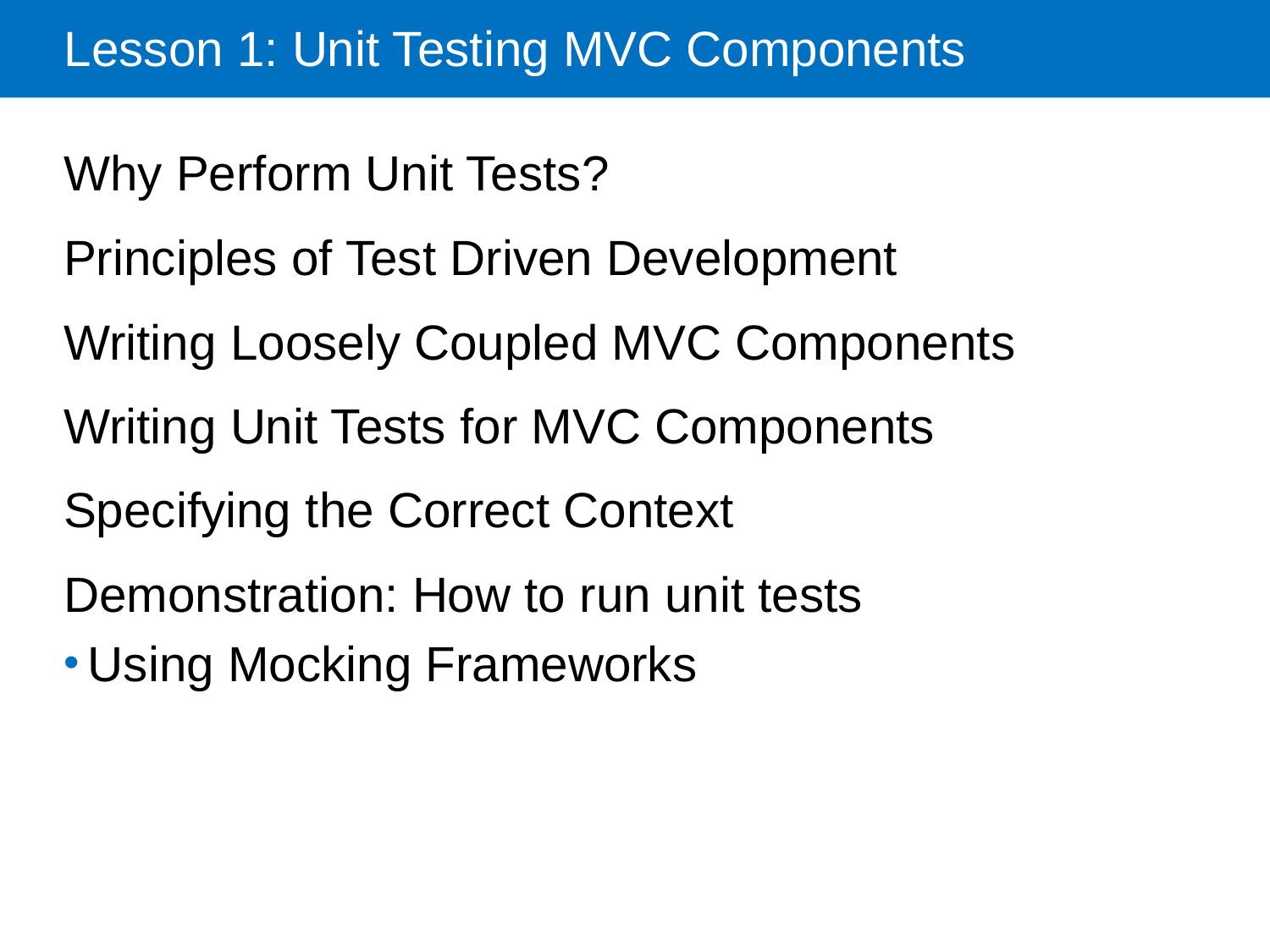

# Lesson 1: Unit Testing MVC Components
Why Perform Unit Tests?
Principles of Test Driven Development
Writing Loosely Coupled MVC Components
Writing Unit Tests for MVC Components
Specifying the Correct Context
Demonstration: How to run unit tests
Using Mocking Frameworks